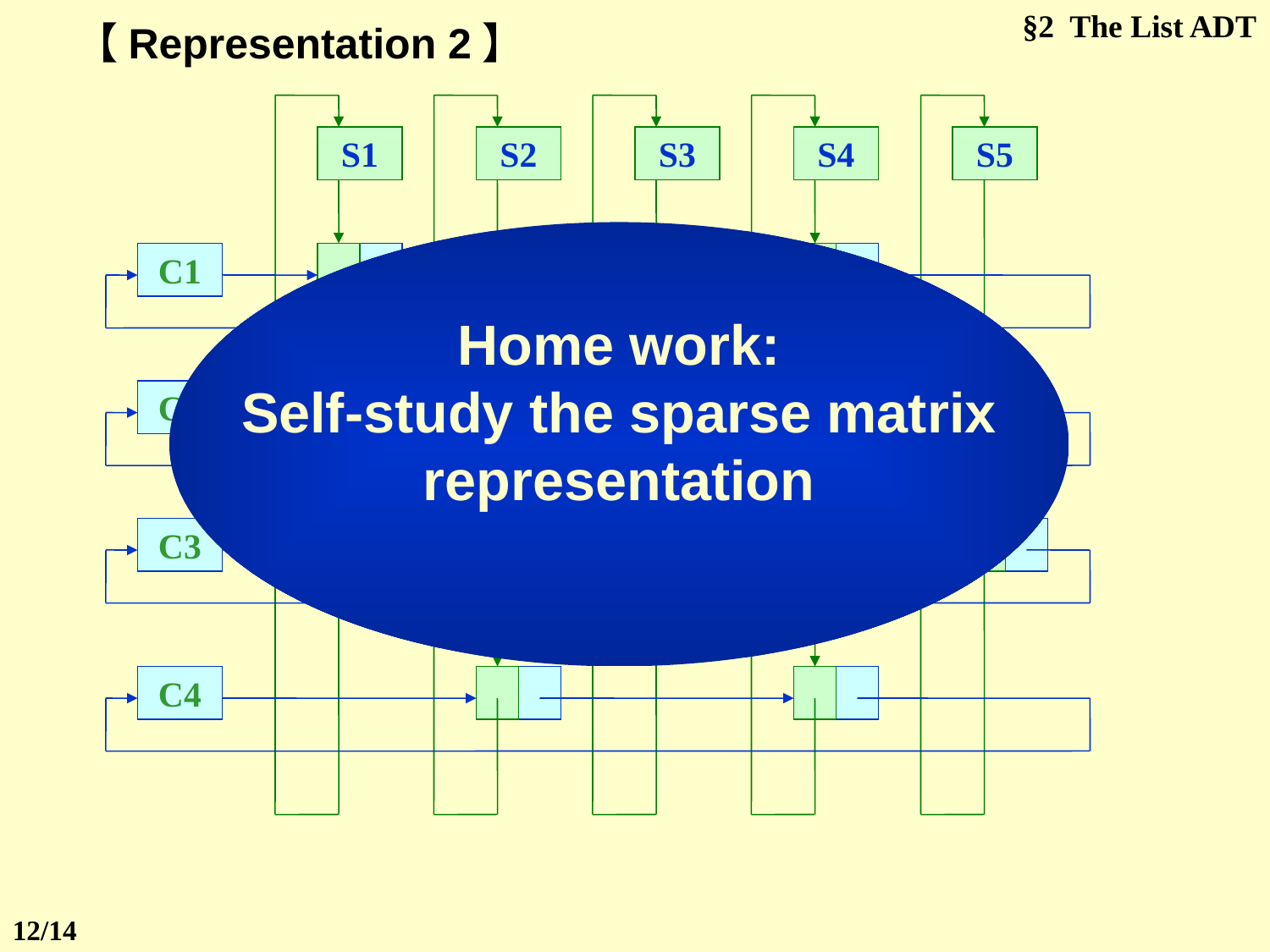

§2  The List ADT
【Representation 2】

S1
S2
S3
S4
S5

Home work:
Self-study the sparse matrix
representation

C1
C2
C3
C4

12/14